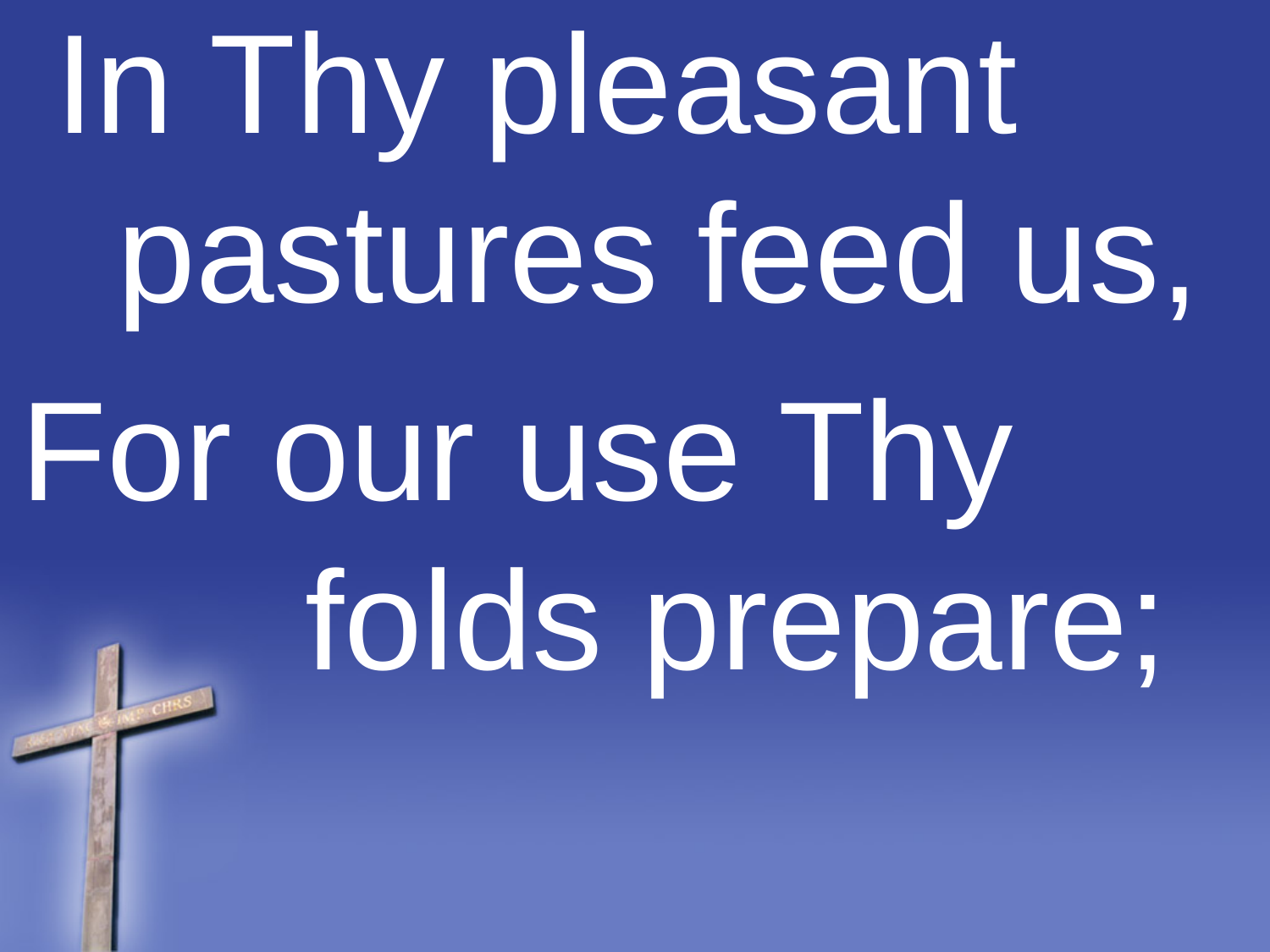

In Thy pleasant      pastures feed us,
For our use Thy           folds prepare;